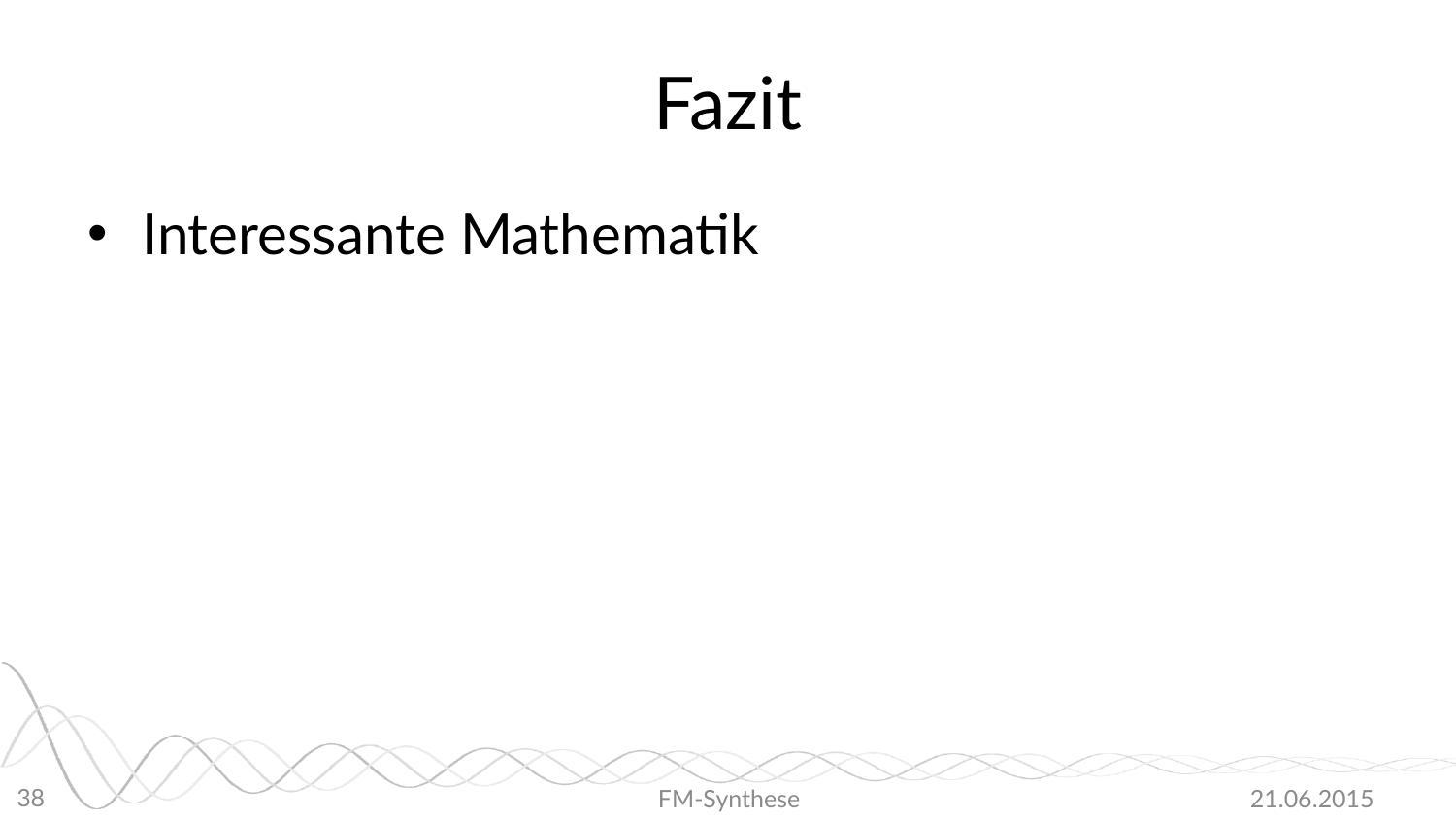

# Fazit
Interessante Mathematik
38
FM-Synthese
21.06.2015